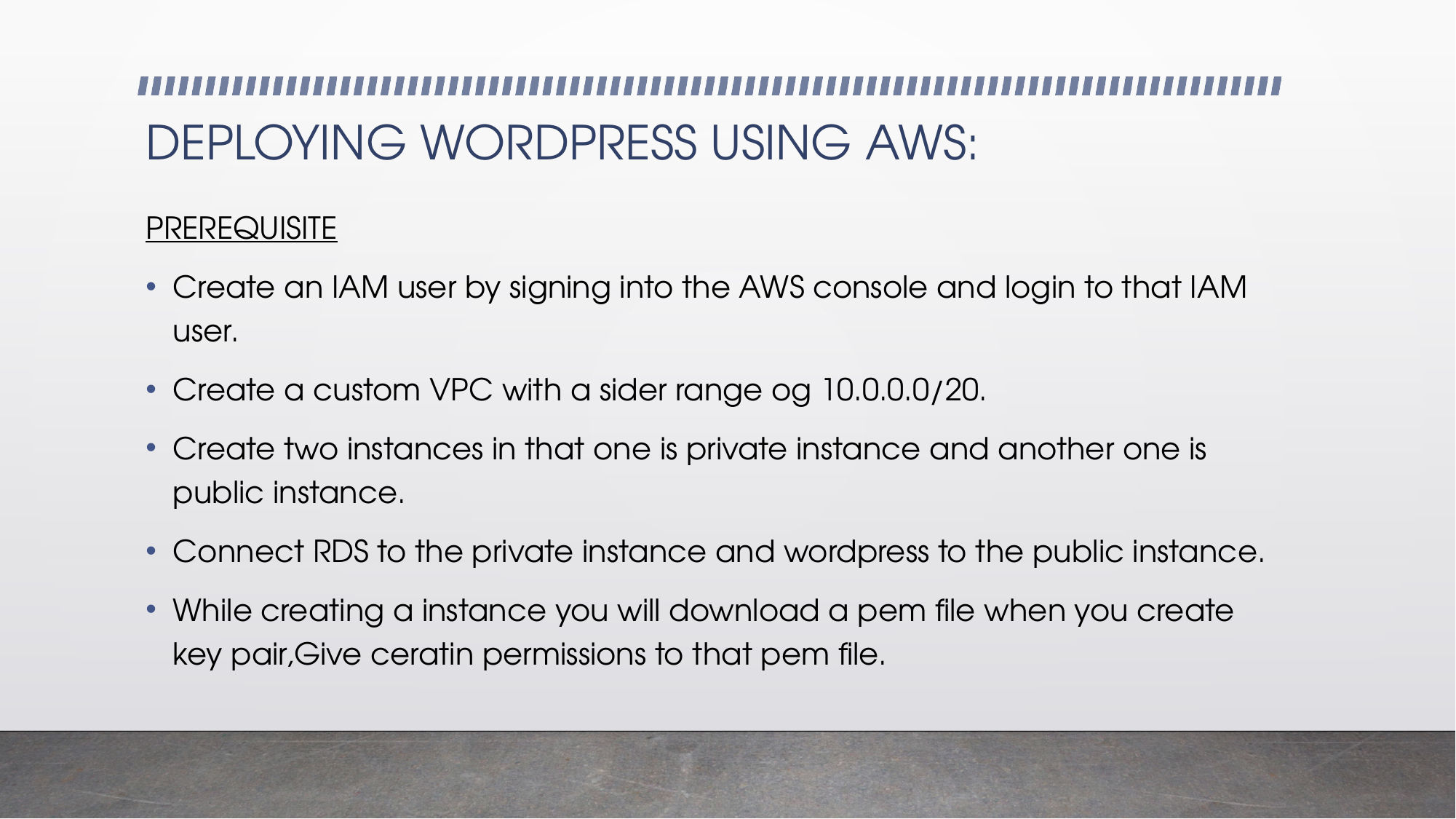

# DEPLOYING WORDPRESS USING AWS:
PREREQUISITE
Create an IAM user by signing into the AWS console and login to that IAM user.
Create a custom VPC with a sider range og 10.0.0.0/20.
Create two instances in that one is private instance and another one is public instance.
Connect RDS to the private instance and wordpress to the public instance.
While creating a instance you will download a pem file when you create key pair,Give ceratin permissions to that pem file.